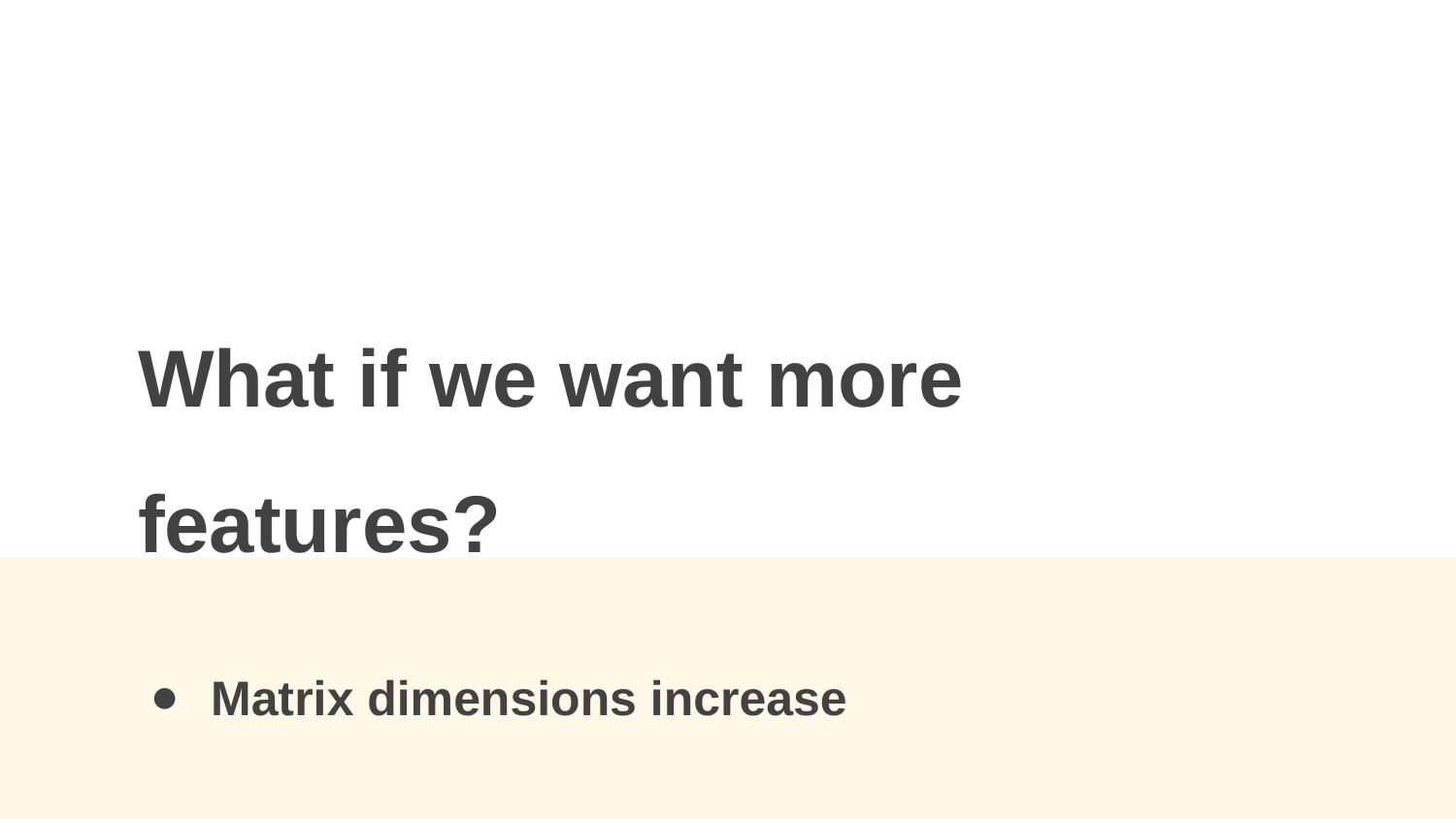

# What if we want more features?

Matrix dimensions increase